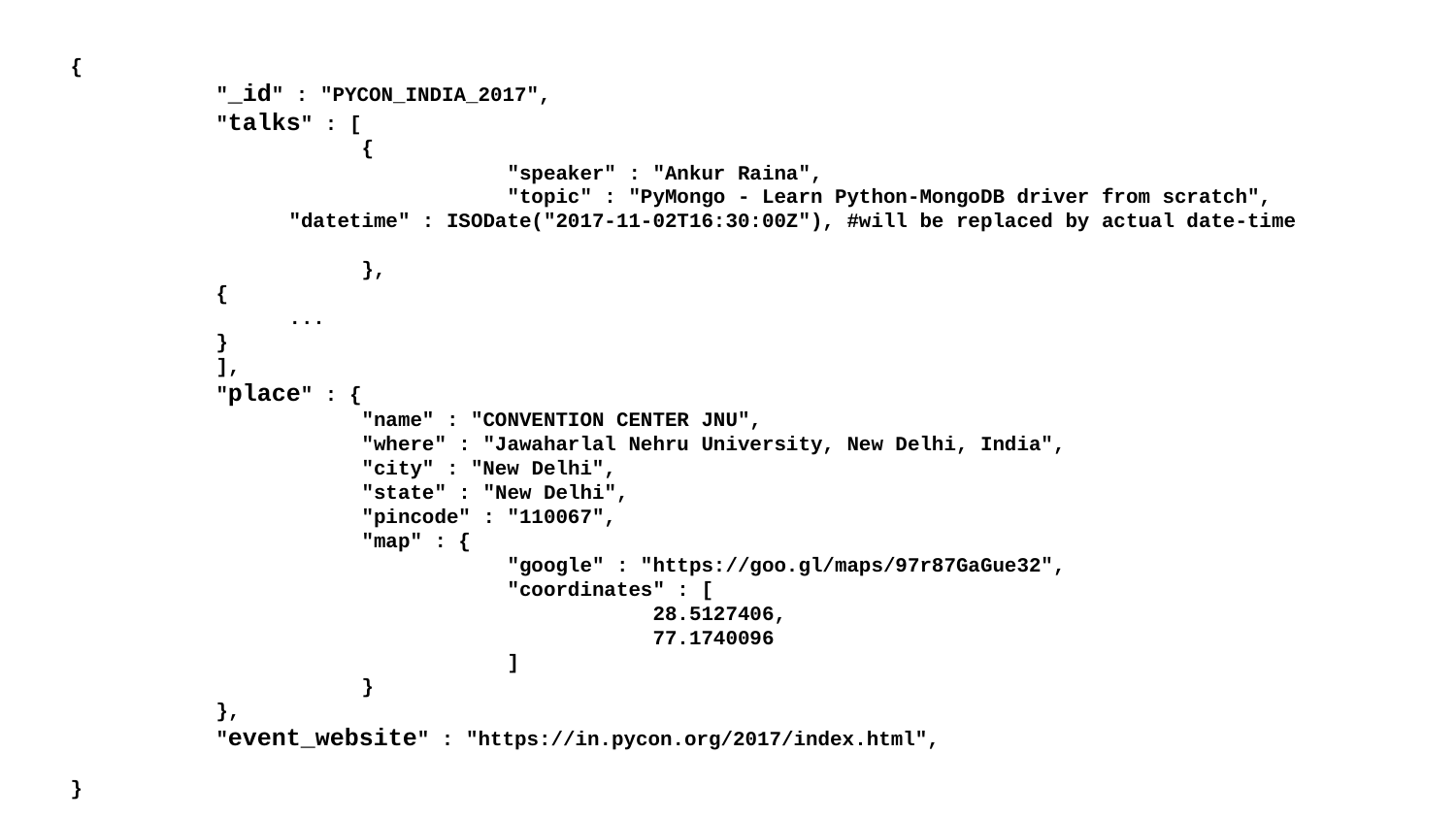

{
	"_id" : "PYCON_INDIA_2017",
	"talks" : [
		{
			"speaker" : "Ankur Raina",
			"topic" : "PyMongo - Learn Python-MongoDB driver from scratch",
                  "datetime" : ISODate("2017-11-02T16:30:00Z"), #will be replaced by actual date-time
		},
            {
                  ...
            }
	],
	"place" : {
		"name" : "CONVENTION CENTER JNU",
		"where" : "Jawaharlal Nehru University, New Delhi, India",
		"city" : "New Delhi",
		"state" : "New Delhi",
		"pincode" : "110067",
		"map" : {
			"google" : "https://goo.gl/maps/97r87GaGue32",
			"coordinates" : [
				28.5127406,
				77.1740096
			]
		}
	},
	"event_website" : "https://in.pycon.org/2017/index.html",
}